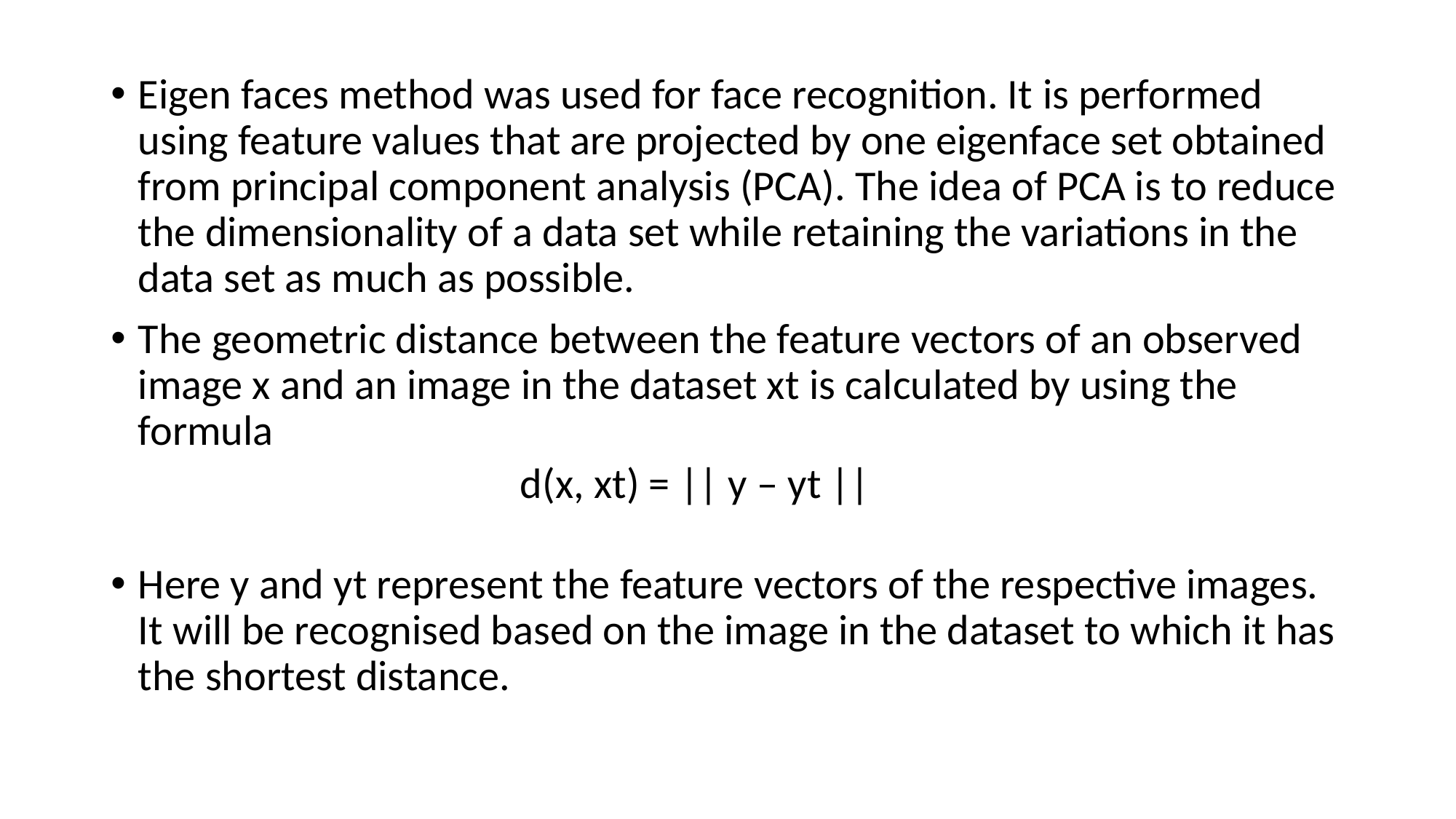

Eigen faces method was used for face recognition. It is performed using feature values that are projected by one eigenface set obtained from principal component analysis (PCA). The idea of PCA is to reduce the dimensionality of a data set while retaining the variations in the data set as much as possible.
The geometric distance between the feature vectors of an observed image x and an image in the dataset xt is calculated by using the formula
				d(x, xt) = || y – yt ||
Here y and yt represent the feature vectors of the respective images. It will be recognised based on the image in the dataset to which it has the shortest distance.